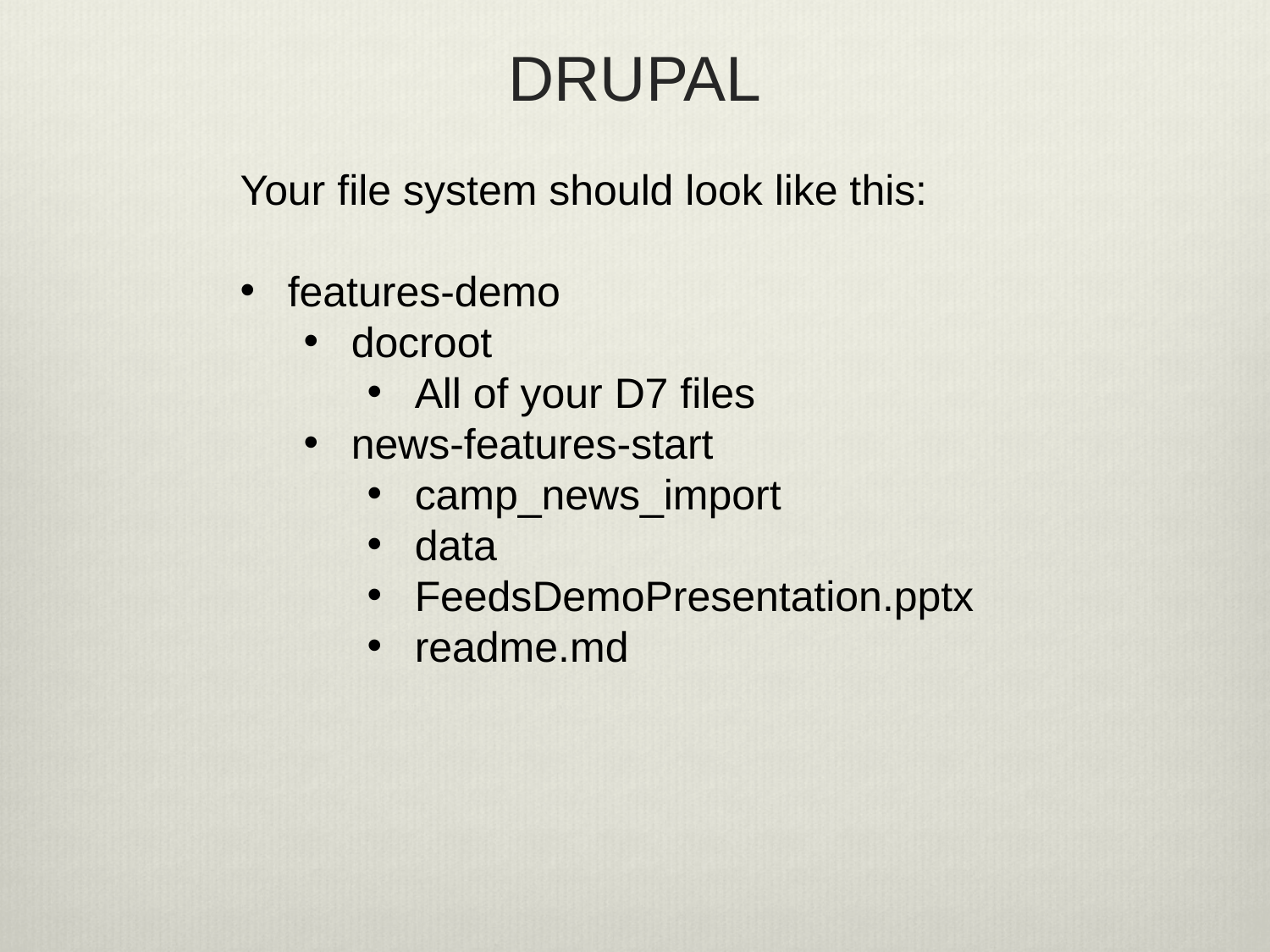

# DRUPAL

Your file system should look like this:

features-demo
docroot
All of your D7 files
news-features-start
camp_news_import
data
FeedsDemoPresentation.pptx
readme.md